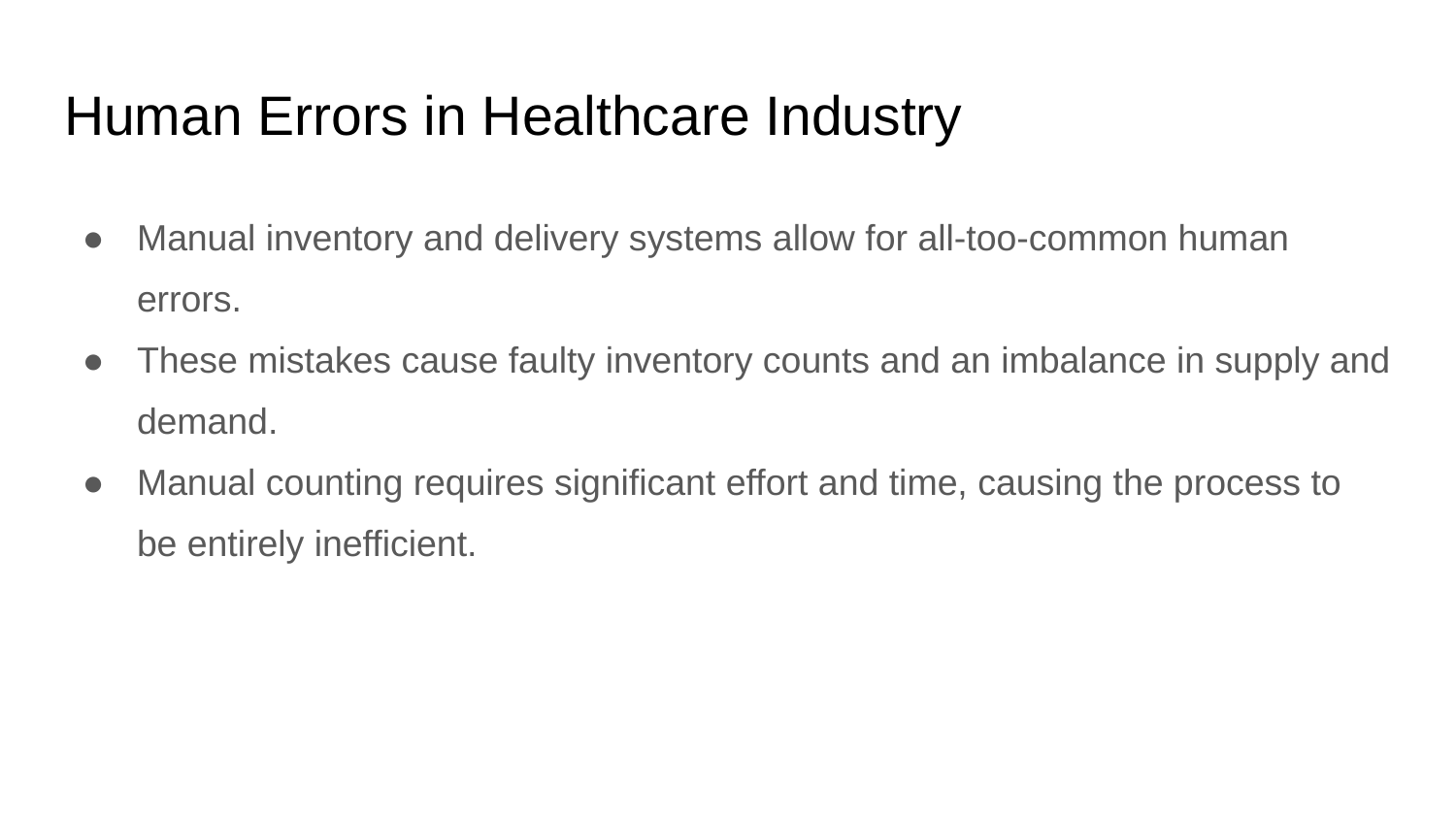

# Human Errors in Healthcare Industry
Manual inventory and delivery systems allow for all-too-common human errors.
These mistakes cause faulty inventory counts and an imbalance in supply and demand.
Manual counting requires significant effort and time, causing the process to be entirely inefficient.